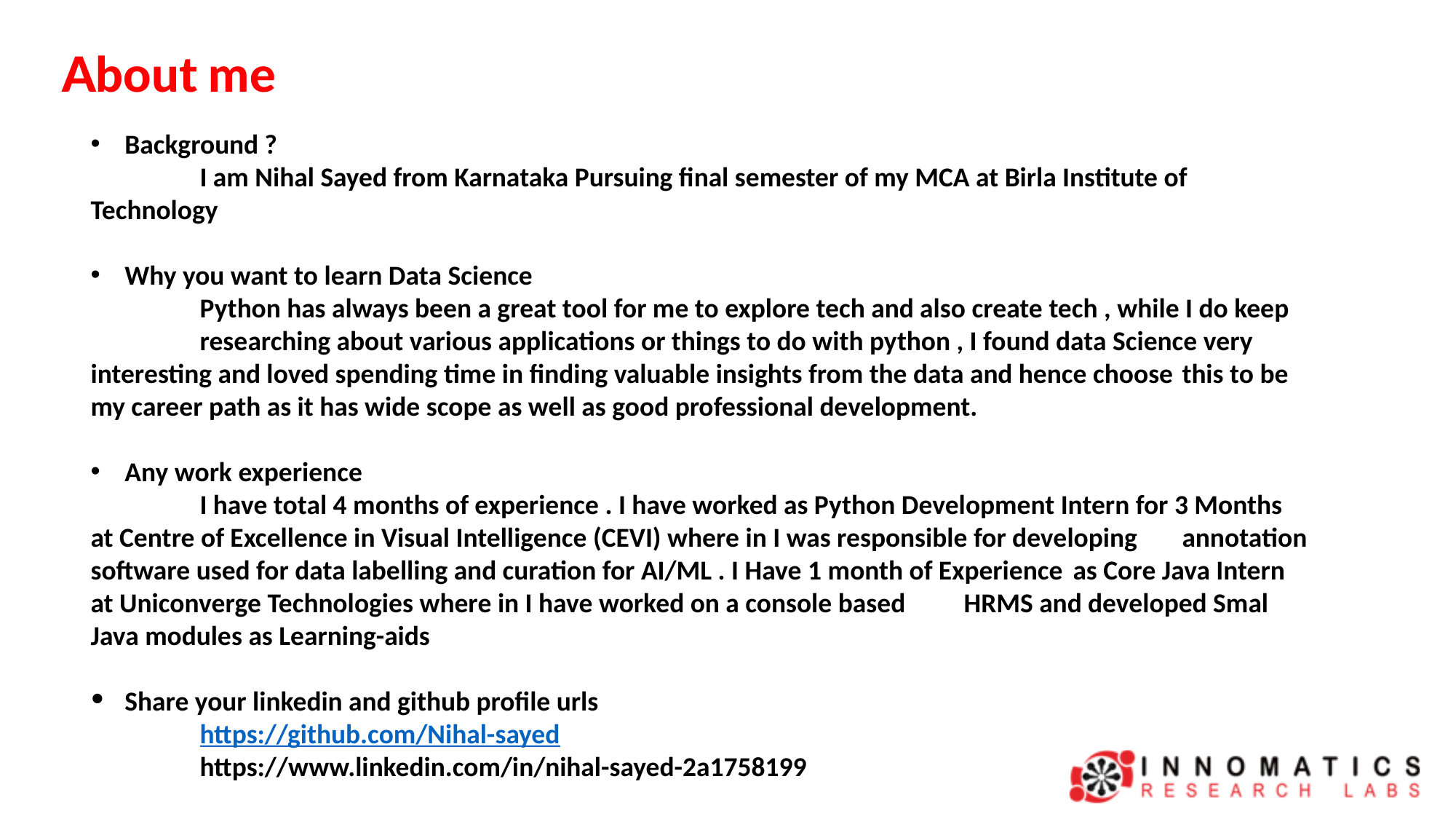

About me
Background ?
	I am Nihal Sayed from Karnataka Pursuing final semester of my MCA at Birla Institute of 	Technology

Why you want to learn Data Science
	Python has always been a great tool for me to explore tech and also create tech , while I do keep 	researching about various applications or things to do with python , I found data Science very 	interesting and loved spending time in finding valuable insights from the data and hence choose 	this to be my career path as it has wide scope as well as good professional development.

Any work experience
	I have total 4 months of experience . I have worked as Python Development Intern for 3 Months 	at Centre of Excellence in Visual Intelligence (CEVI) where in I was responsible for developing 	annotation software used for data labelling and curation for AI/ML . I Have 1 month of Experience 	as Core Java Intern at Uniconverge Technologies where in I have worked on a console based 	HRMS and developed Smal Java modules as Learning-aids

Share your linkedin and github profile urls
	https://github.com/Nihal-sayed
	https://www.linkedin.com/in/nihal-sayed-2a1758199